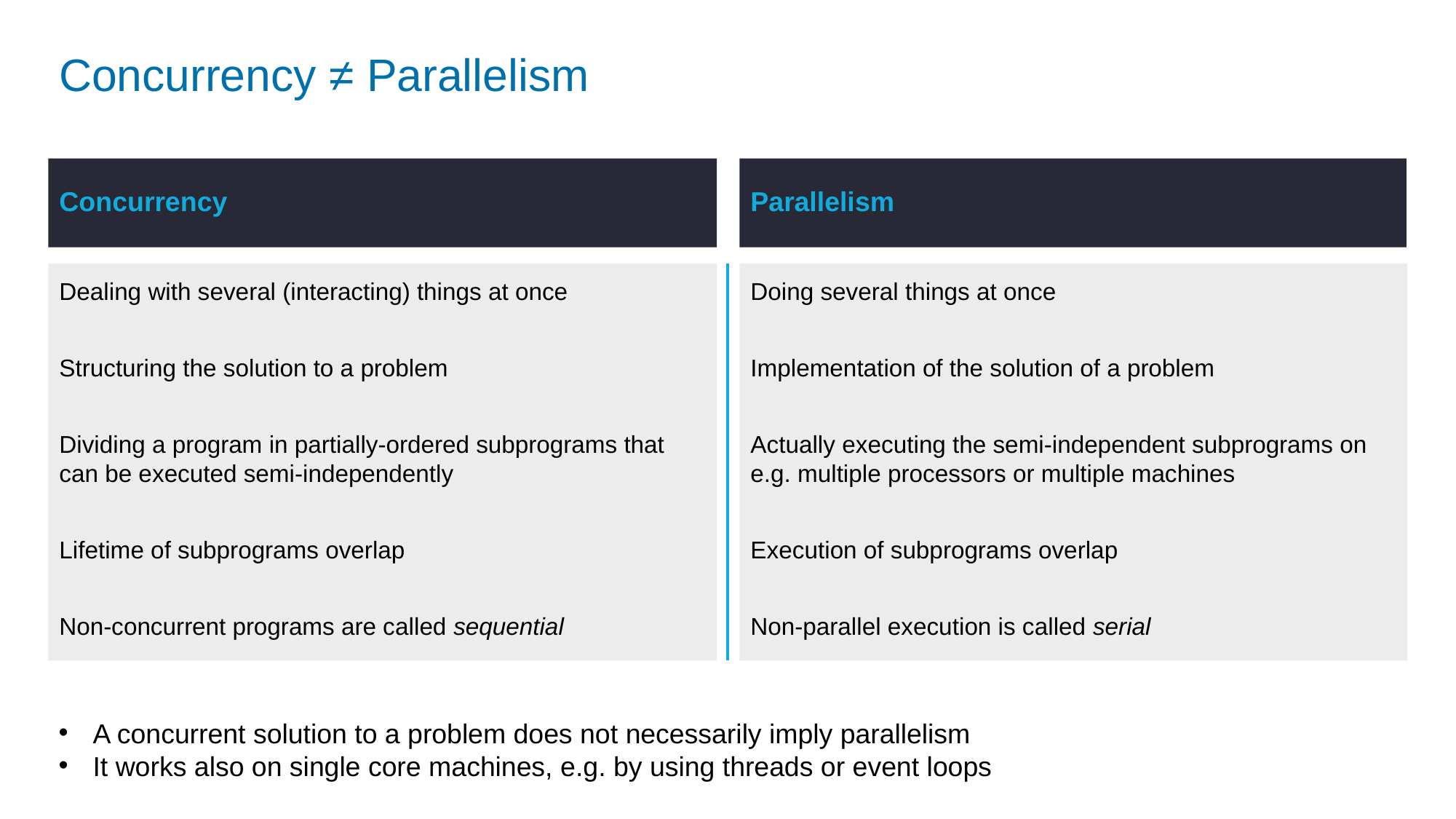

# Concurrency ≠ Parallelism
Concurrency
Parallelism
Dealing with several (interacting) things at once

Structuring the solution to a problem

Dividing a program in partially-ordered subprograms that can be executed semi-independently

Lifetime of subprograms overlap

Non-concurrent programs are called sequential

Doing several things at once

Implementation of the solution of a problem

Actually executing the semi-independent subprograms on e.g. multiple processors or multiple machines

Execution of subprograms overlap

Non-parallel execution is called serial
A concurrent solution to a problem does not necessarily imply parallelism
It works also on single core machines, e.g. by using threads or event loops